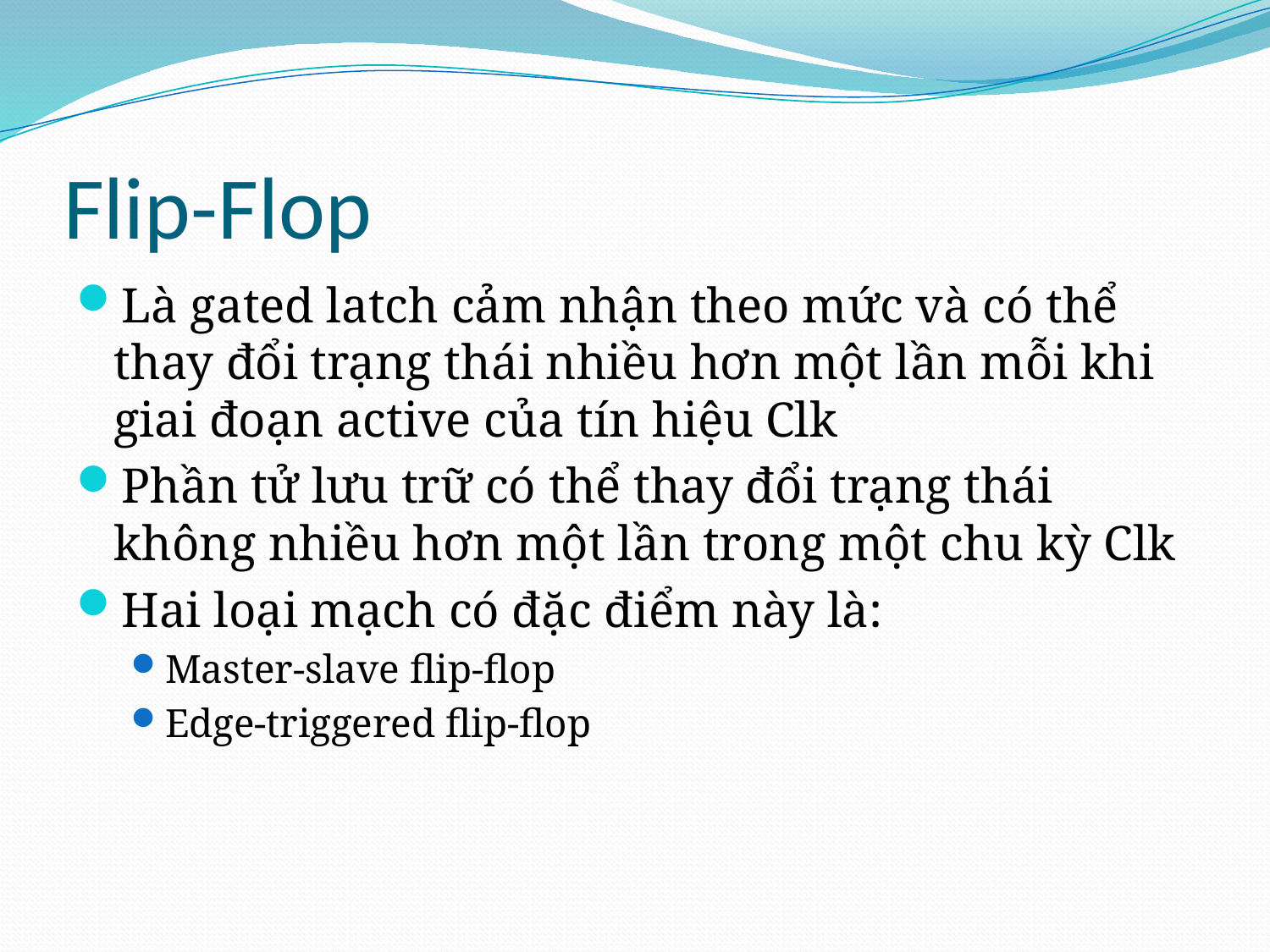

# Flip-Flop
Là gated latch cảm nhận theo mức và có thể thay đổi trạng thái nhiều hơn một lần mỗi khi giai đoạn active của tín hiệu Clk
Phần tử lưu trữ có thể thay đổi trạng thái không nhiều hơn một lần trong một chu kỳ Clk
Hai loại mạch có đặc điểm này là:
Master-slave flip-flop
Edge-triggered flip-flop